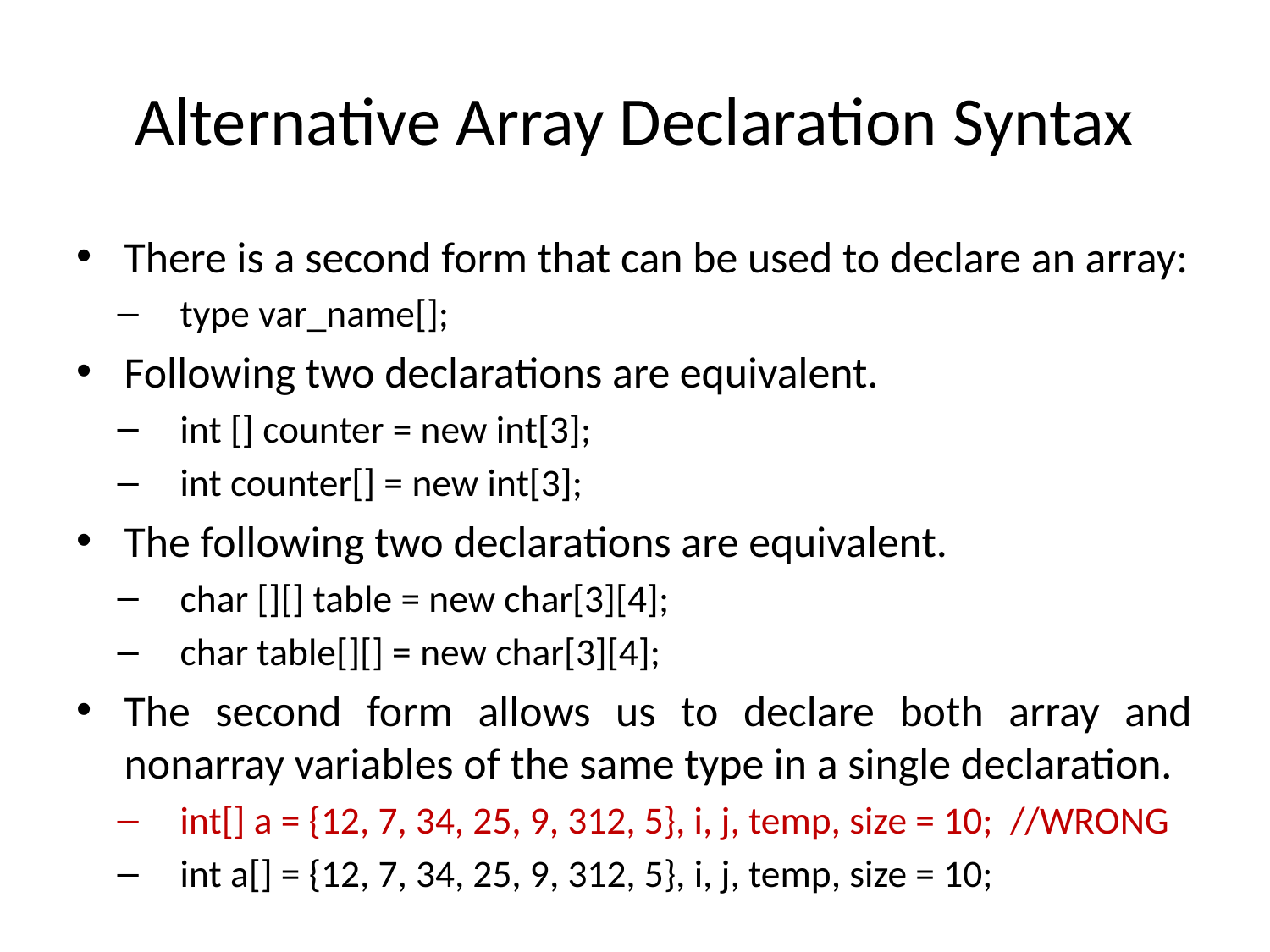

# Alternative Array Declaration Syntax
There is a second form that can be used to declare an array:
type var_name[];
Following two declarations are equivalent.
int [] counter = new int[3];
int counter[] = new int[3];
The following two declarations are equivalent.
char [][] table = new char[3][4];
char table[][] = new char[3][4];
The second form allows us to declare both array and nonarray variables of the same type in a single declaration.
int[] a = {12, 7, 34, 25, 9, 312, 5}, i, j, temp, size = 10;  //WRONG
int a[] = {12, 7, 34, 25, 9, 312, 5}, i, j, temp, size = 10;